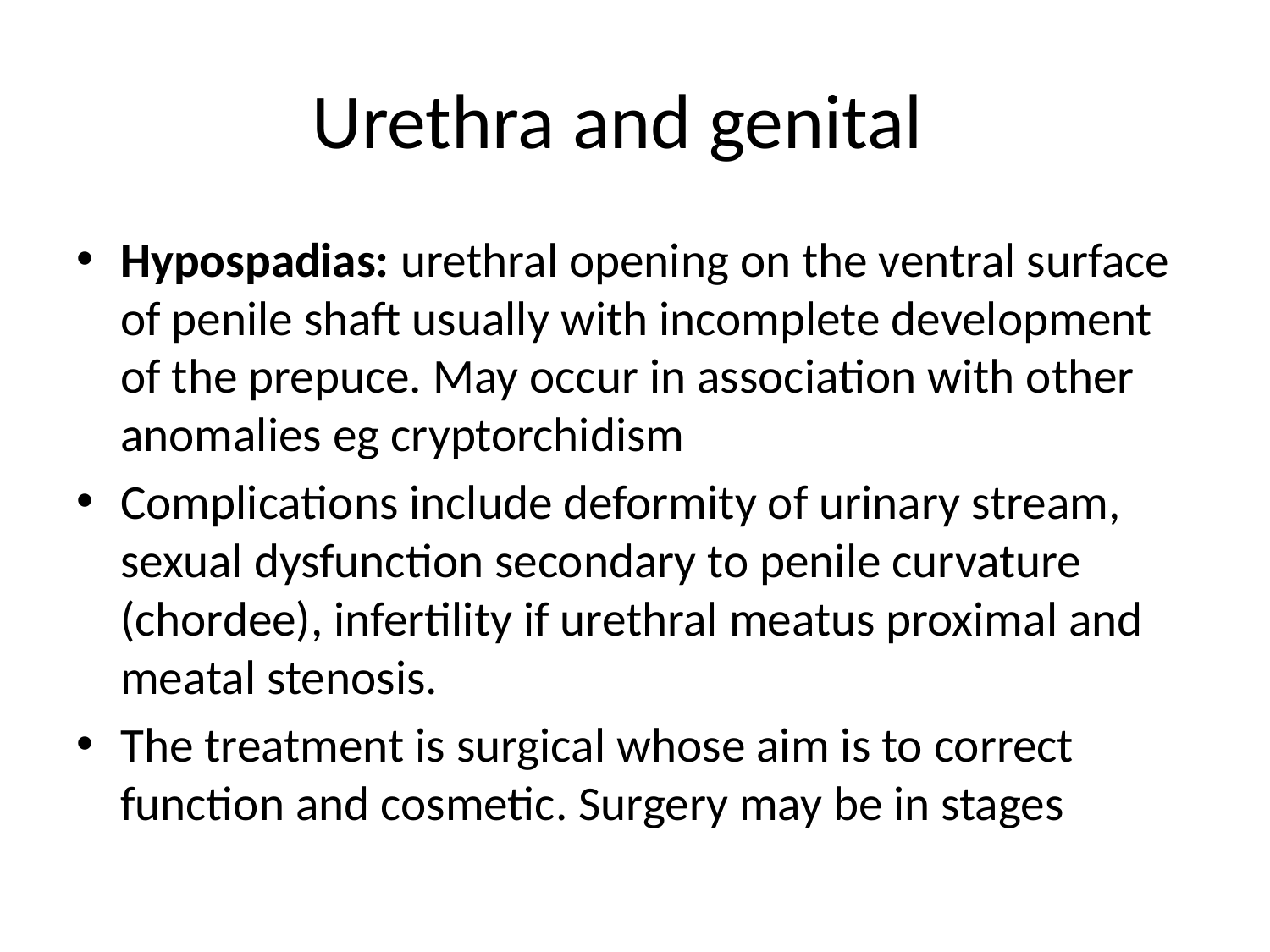

# Urethra and genital
Hypospadias: urethral opening on the ventral surface of penile shaft usually with incomplete development of the prepuce. May occur in association with other anomalies eg cryptorchidism
Complications include deformity of urinary stream, sexual dysfunction secondary to penile curvature (chordee), infertility if urethral meatus proximal and meatal stenosis.
The treatment is surgical whose aim is to correct function and cosmetic. Surgery may be in stages